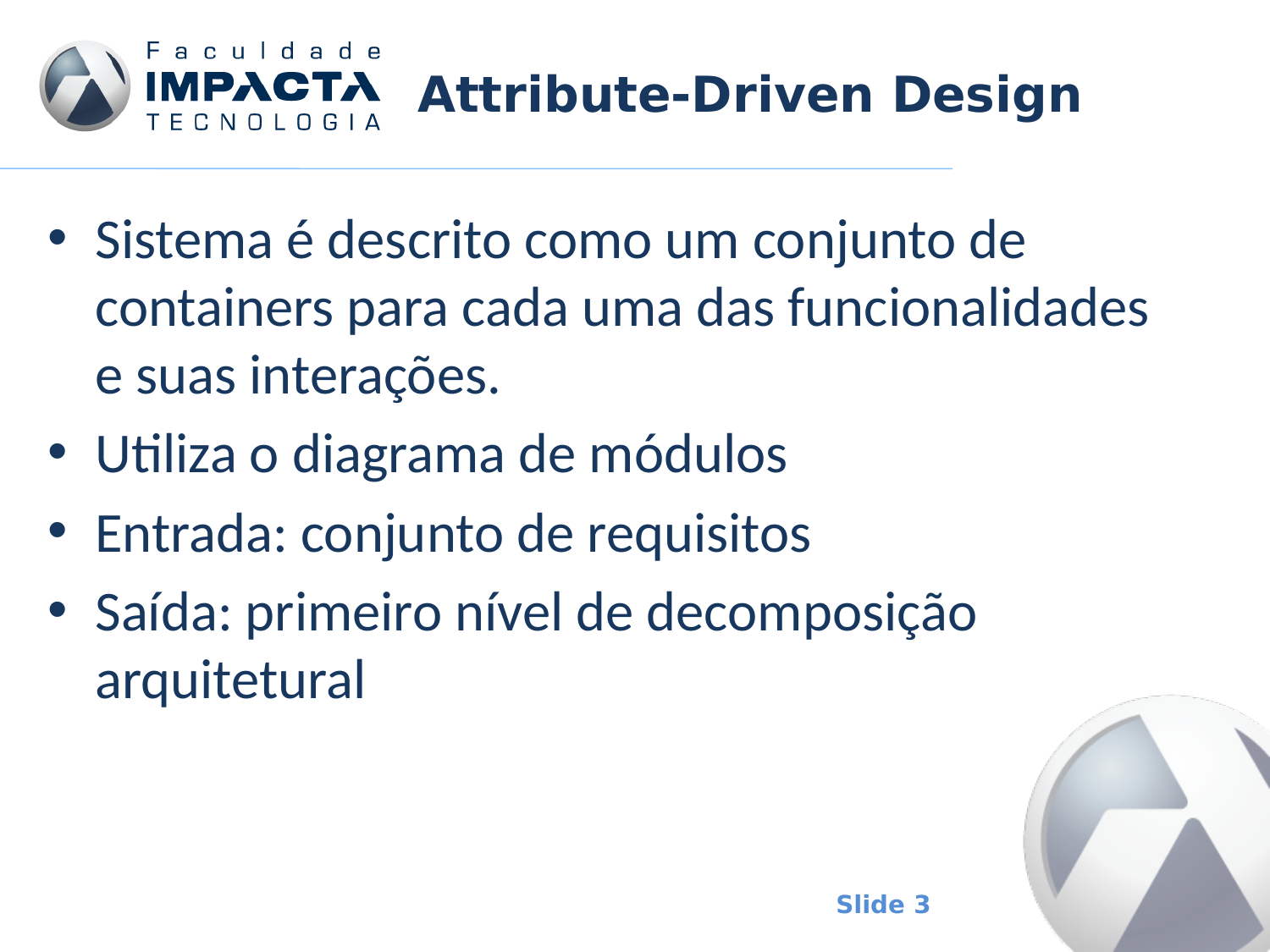

# Attribute-Driven Design
Sistema é descrito como um conjunto de containers para cada uma das funcionalidades e suas interações.
Utiliza o diagrama de módulos
Entrada: conjunto de requisitos
Saída: primeiro nível de decomposição arquitetural